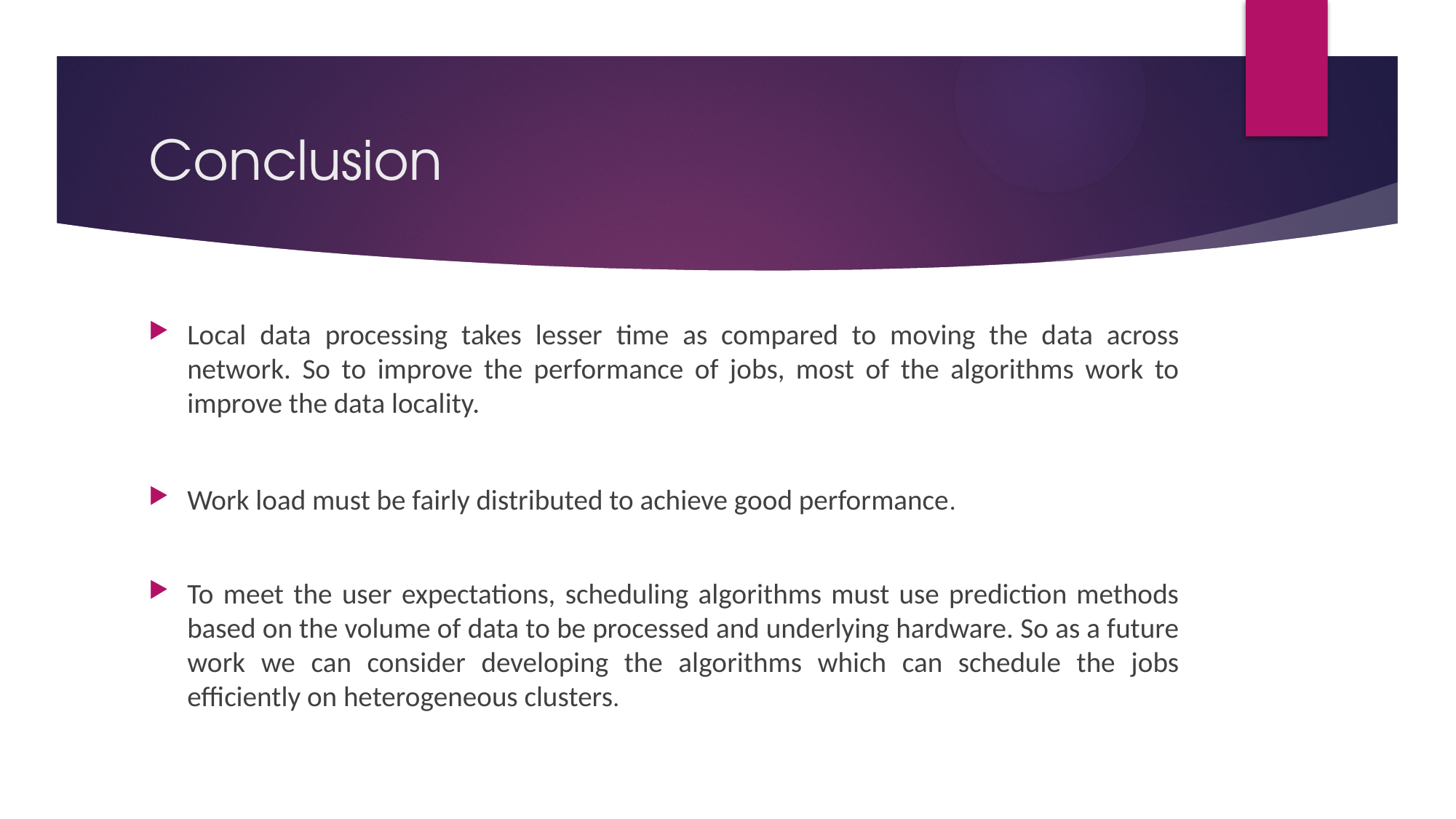

# Conclusion
Local data processing takes lesser time as compared to moving the data across network. So to improve the performance of jobs, most of the algorithms work to improve the data locality.

Work load must be fairly distributed to achieve good performance.

To meet the user expectations, scheduling algorithms must use prediction methods based on the volume of data to be processed and underlying hardware. So as a future work we can consider developing the algorithms which can schedule the jobs efficiently on heterogeneous clusters.